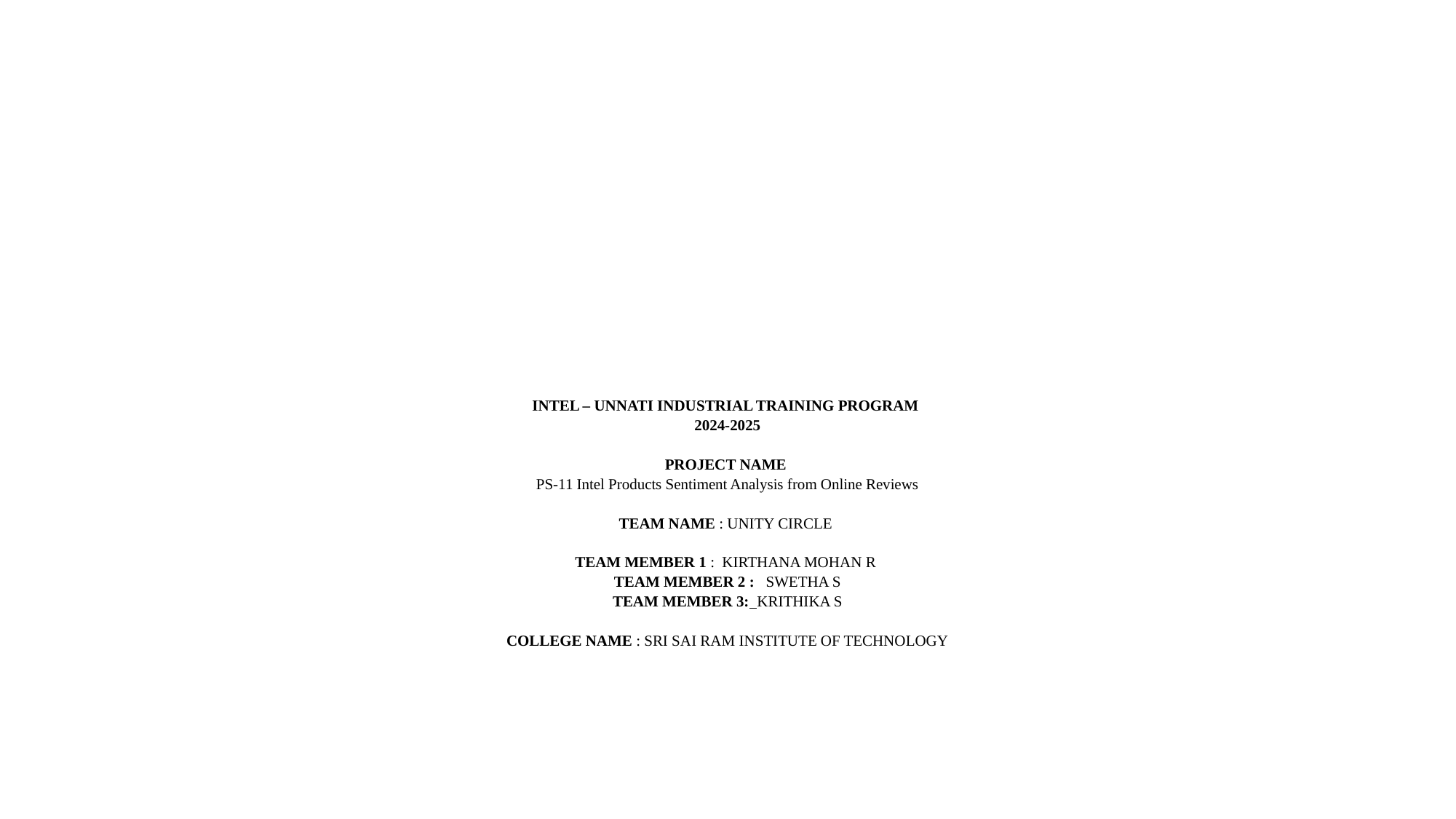

# INTEL – UNNATI INDUSTRIAL TRAINING PROGRAM 2024-2025   PROJECT NAME PS-11 Intel Products Sentiment Analysis from Online Reviews   TEAM NAME : UNITY CIRCLE   TEAM MEMBER 1 :  KIRTHANA MOHAN R TEAM MEMBER 2 :   SWETHA S TEAM MEMBER 3:  KRITHIKA S   COLLEGE NAME : SRI SAI RAM INSTITUTE OF TECHNOLOGY